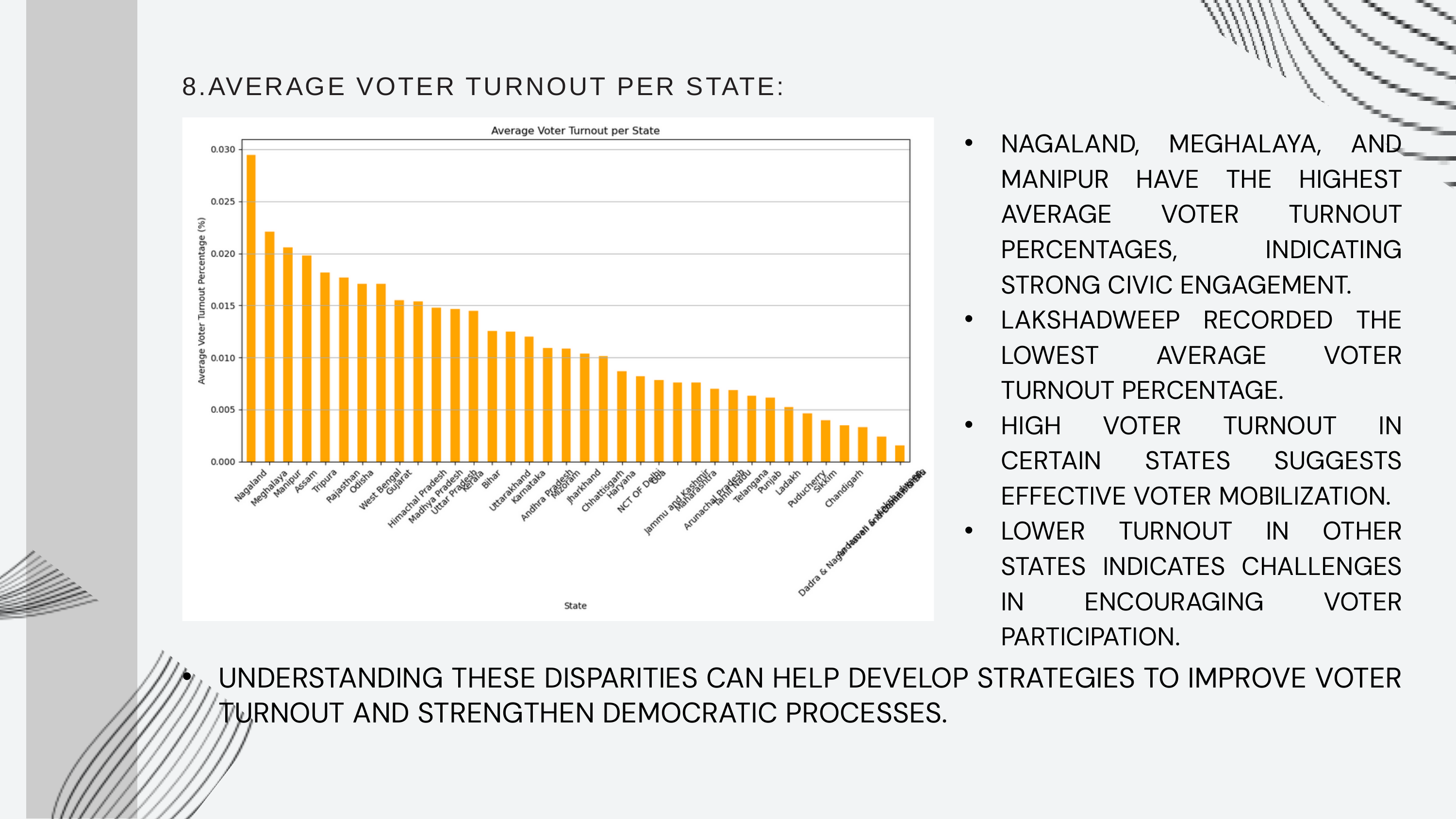

8.AVERAGE VOTER TURNOUT PER STATE:

NAGALAND, MEGHALAYA, AND MANIPUR HAVE THE HIGHEST AVERAGE VOTER TURNOUT PERCENTAGES, INDICATING STRONG CIVIC ENGAGEMENT.
LAKSHADWEEP RECORDED THE LOWEST AVERAGE VOTER TURNOUT PERCENTAGE.
HIGH VOTER TURNOUT IN CERTAIN STATES SUGGESTS EFFECTIVE VOTER MOBILIZATION.
LOWER TURNOUT IN OTHER STATES INDICATES CHALLENGES IN ENCOURAGING VOTER PARTICIPATION.

UNDERSTANDING THESE DISPARITIES CAN HELP DEVELOP STRATEGIES TO IMPROVE VOTER TURNOUT AND STRENGTHEN DEMOCRATIC PROCESSES.